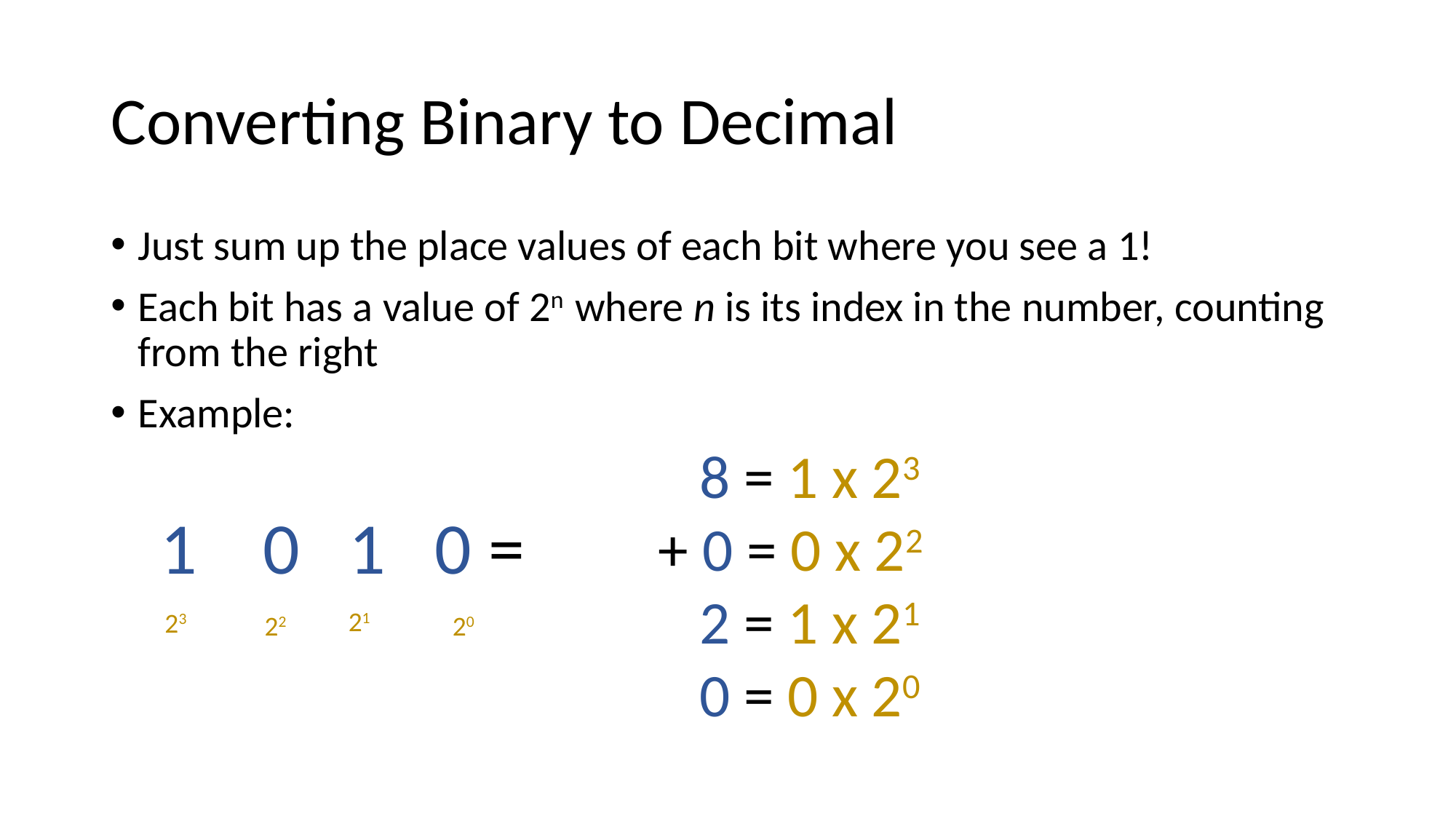

# Converting Binary to Decimal
Just sum up the place values of each bit where you see a 1!
Each bit has a value of 2n  where n is its index in the number, counting from the right
Example:
   8 = 1 x 23
+ 0 = 0 x 22
   2 = 1 x 21
   0 = 0 x 20
1    0   1   0 =
21
23
22
20